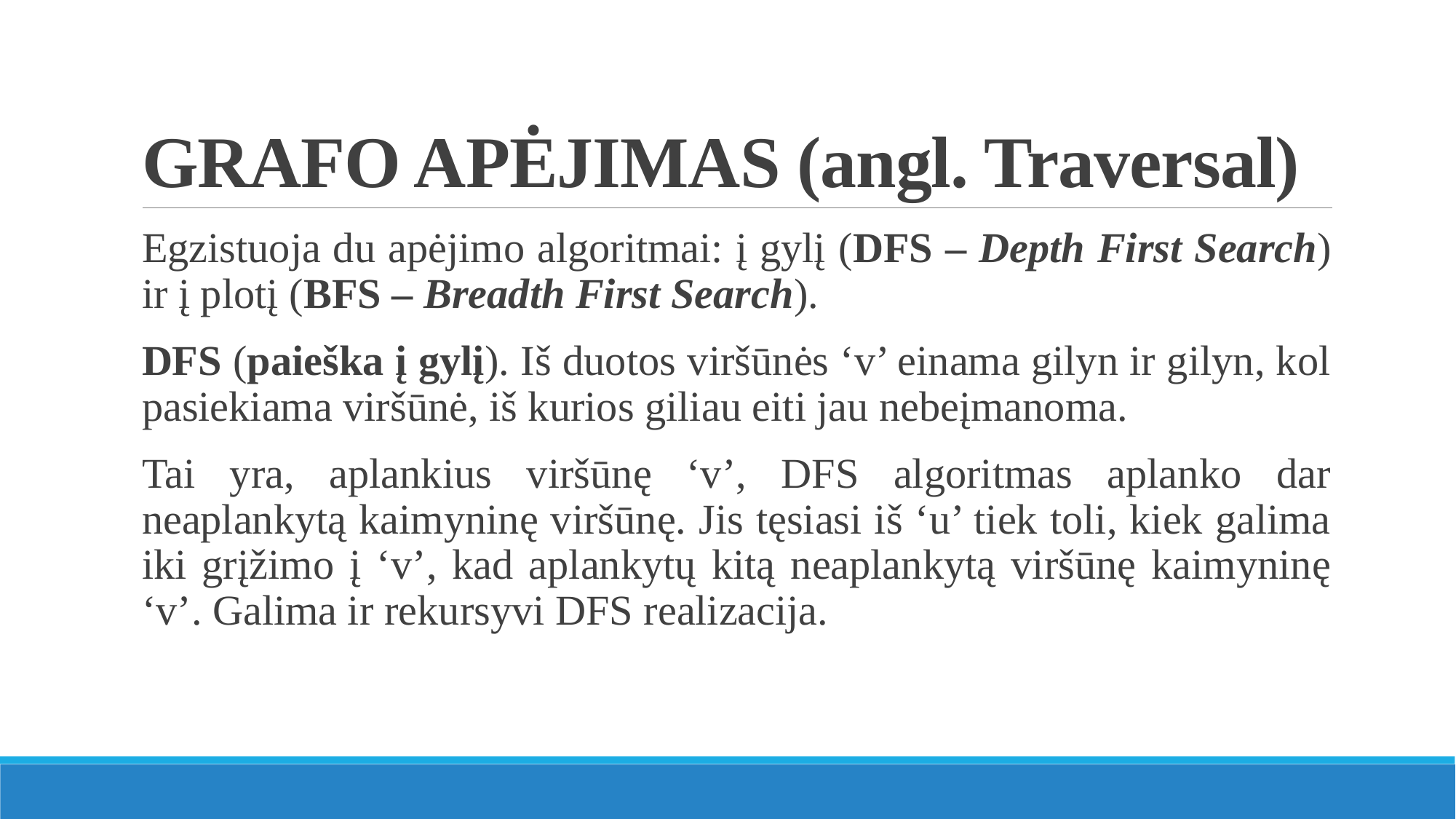

# GRAFO APĖJIMAS (angl. Traversal)
Egzistuoja du apėjimo algoritmai: į gylį (DFS – Depth First Search) ir į plotį (BFS – Breadth First Search).
DFS (paieška į gylį). Iš duotos viršūnės ‘v’ einama gilyn ir gilyn, kol pasiekiama viršūnė, iš kurios giliau eiti jau nebeįmanoma.
Tai yra, aplankius viršūnę ‘v’, DFS algoritmas aplanko dar neaplankytą kaimyninę viršūnę. Jis tęsiasi iš ‘u’ tiek toli, kiek galima iki grįžimo į ‘v’, kad aplankytų kitą neaplankytą viršūnę kaimyninę ‘v’. Galima ir rekursyvi DFS realizacija.